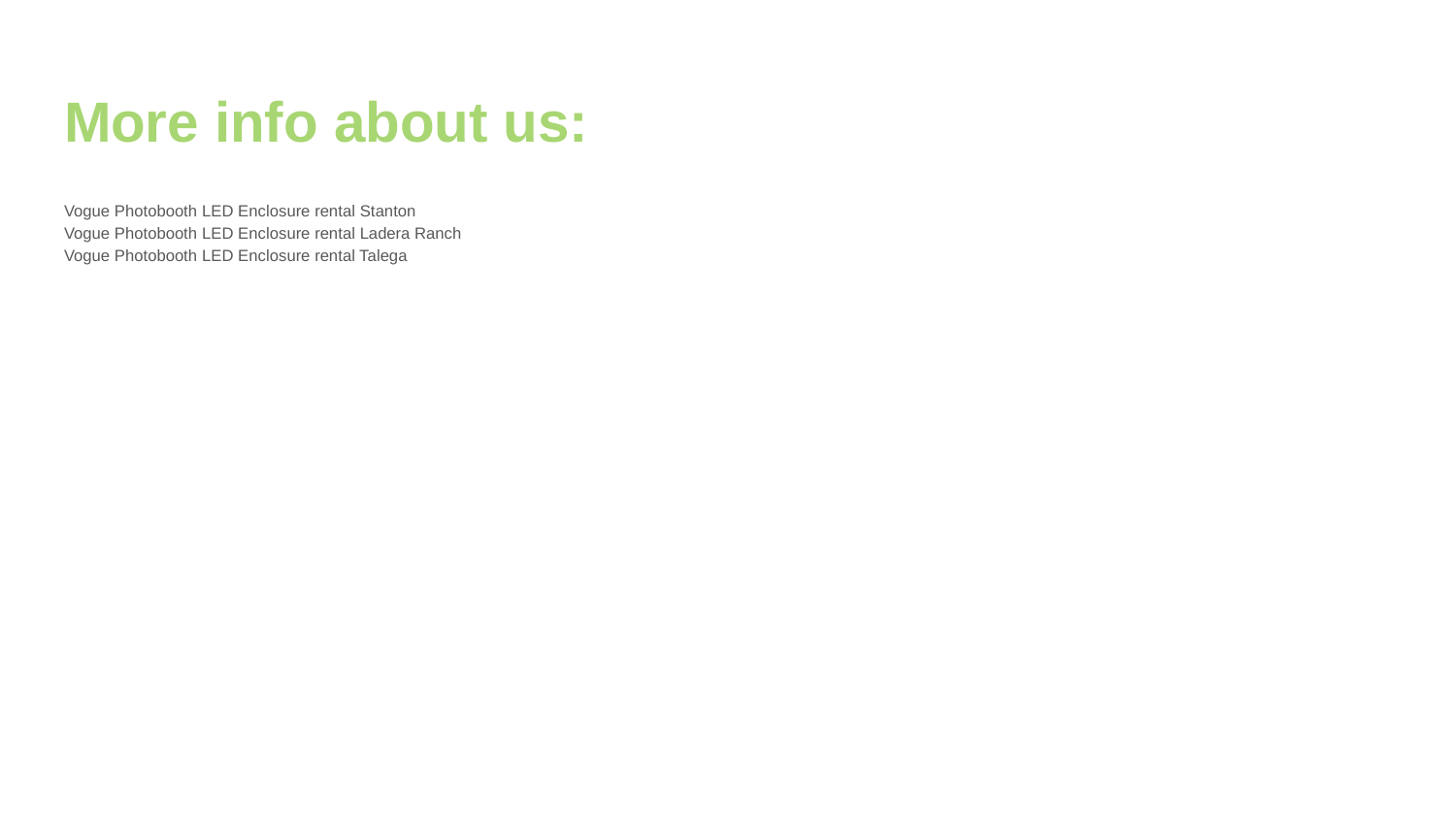

# More info about us:
Vogue Photobooth LED Enclosure rental Stanton
Vogue Photobooth LED Enclosure rental Ladera Ranch
Vogue Photobooth LED Enclosure rental Talega